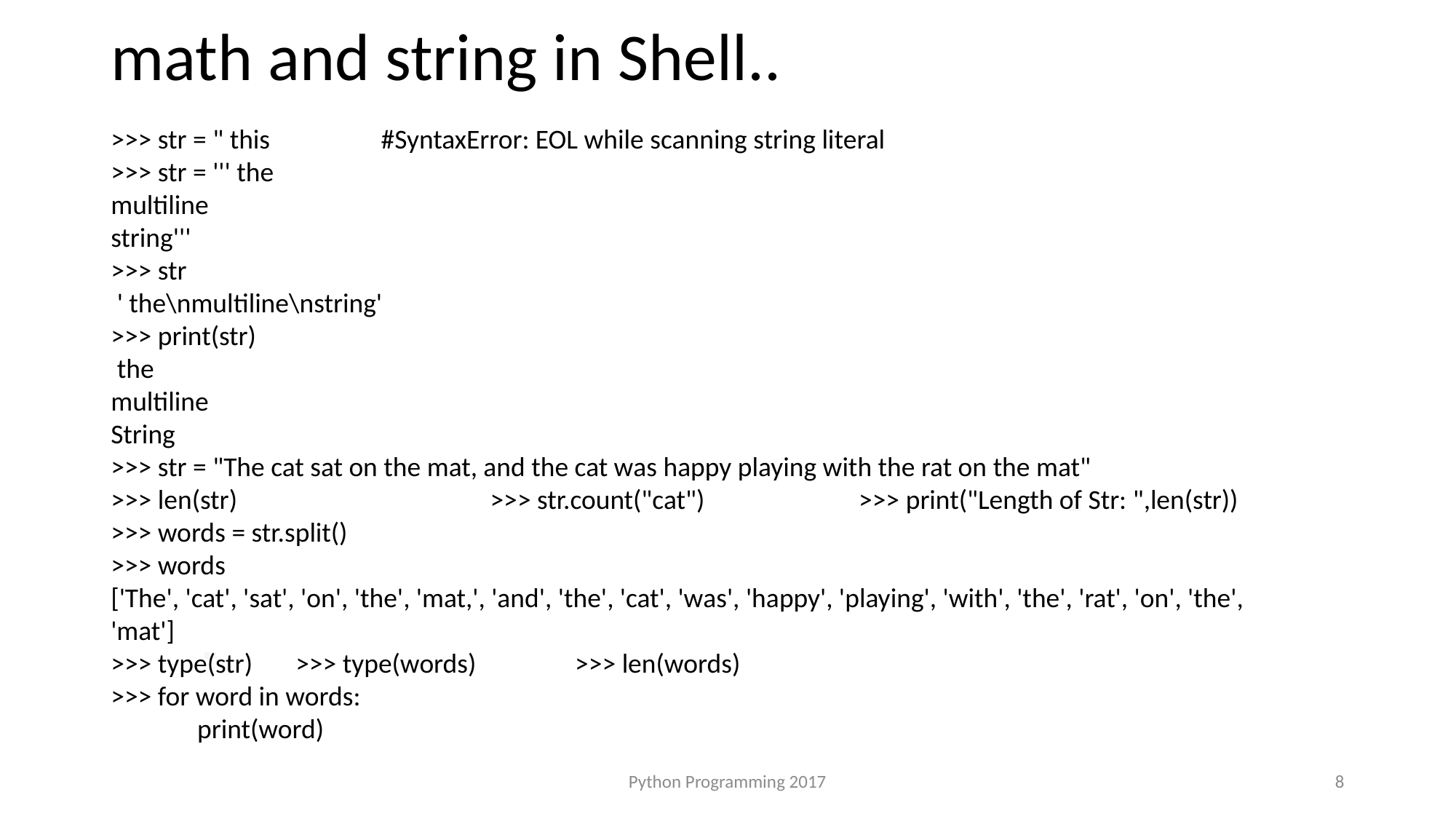

math and string in Shell..
>>> str = " this                  #SyntaxError: EOL while scanning string literal
>>> str = ''' the
multiline
string'''
>>> str
 ' the\nmultiline\nstring'
>>> print(str)
 the
multiline
String
>>> str = "The cat sat on the mat, and the cat was happy playing with the rat on the mat"
>>> len(str)                                         >>> str.count("cat")                         >>> print("Length of Str: ",len(str))
>>> words = str.split()
>>> words
['The', 'cat', 'sat', 'on', 'the', 'mat,', 'and', 'the', 'cat', 'was', 'happy', 'playing', 'with', 'the', 'rat', 'on', 'the', 'mat']
>>> type(str)       >>> type(words)                >>> len(words)
>>> for word in words:
              print(word)
Python Programming 2017
8